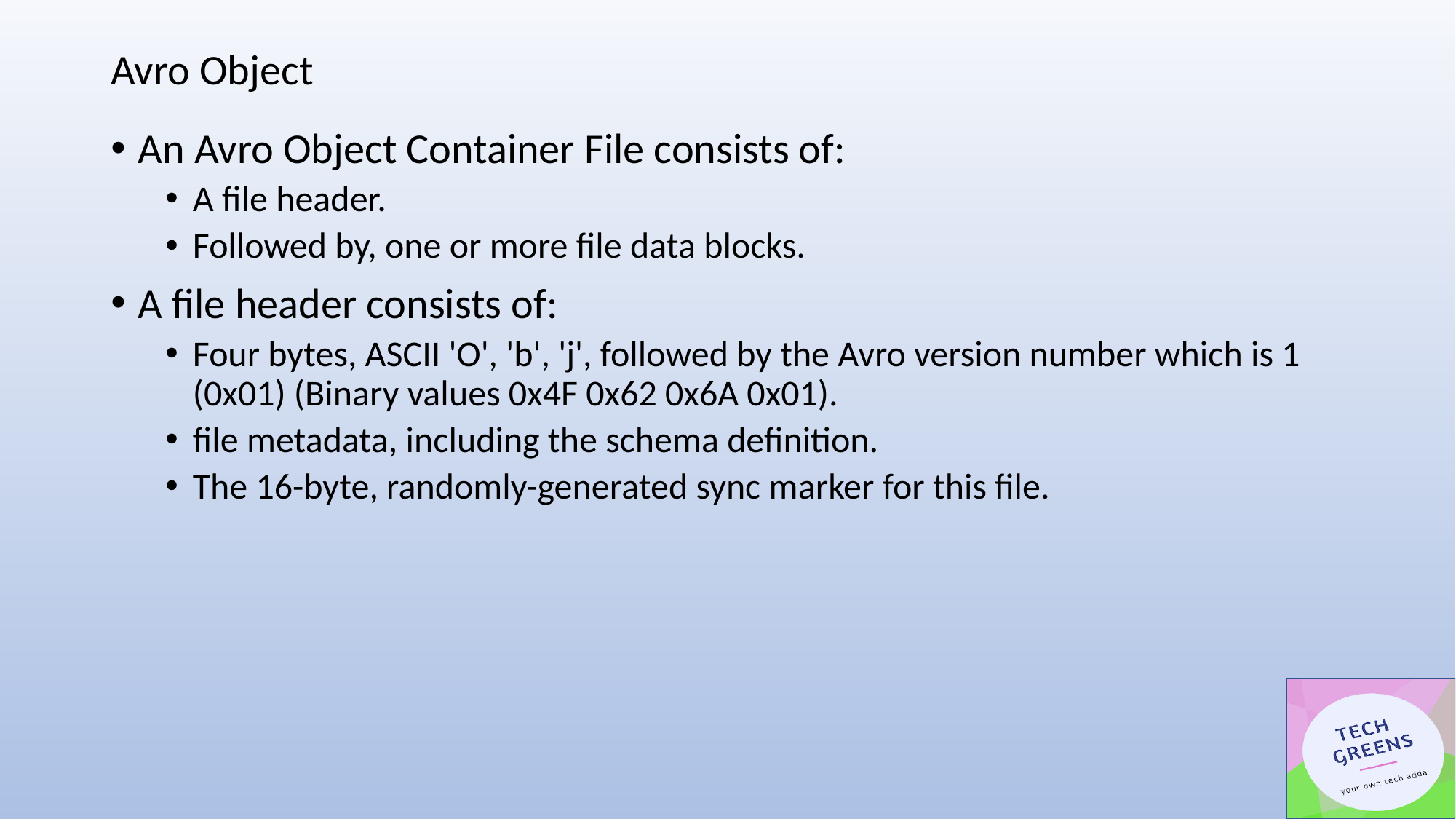

# Avro Object
An Avro Object Container File consists of:
A file header.
Followed by, one or more file data blocks.
A file header consists of:
Four bytes, ASCII 'O', 'b', 'j', followed by the Avro version number which is 1 (0x01) (Binary values 0x4F 0x62 0x6A 0x01).
file metadata, including the schema definition.
The 16-byte, randomly-generated sync marker for this file.